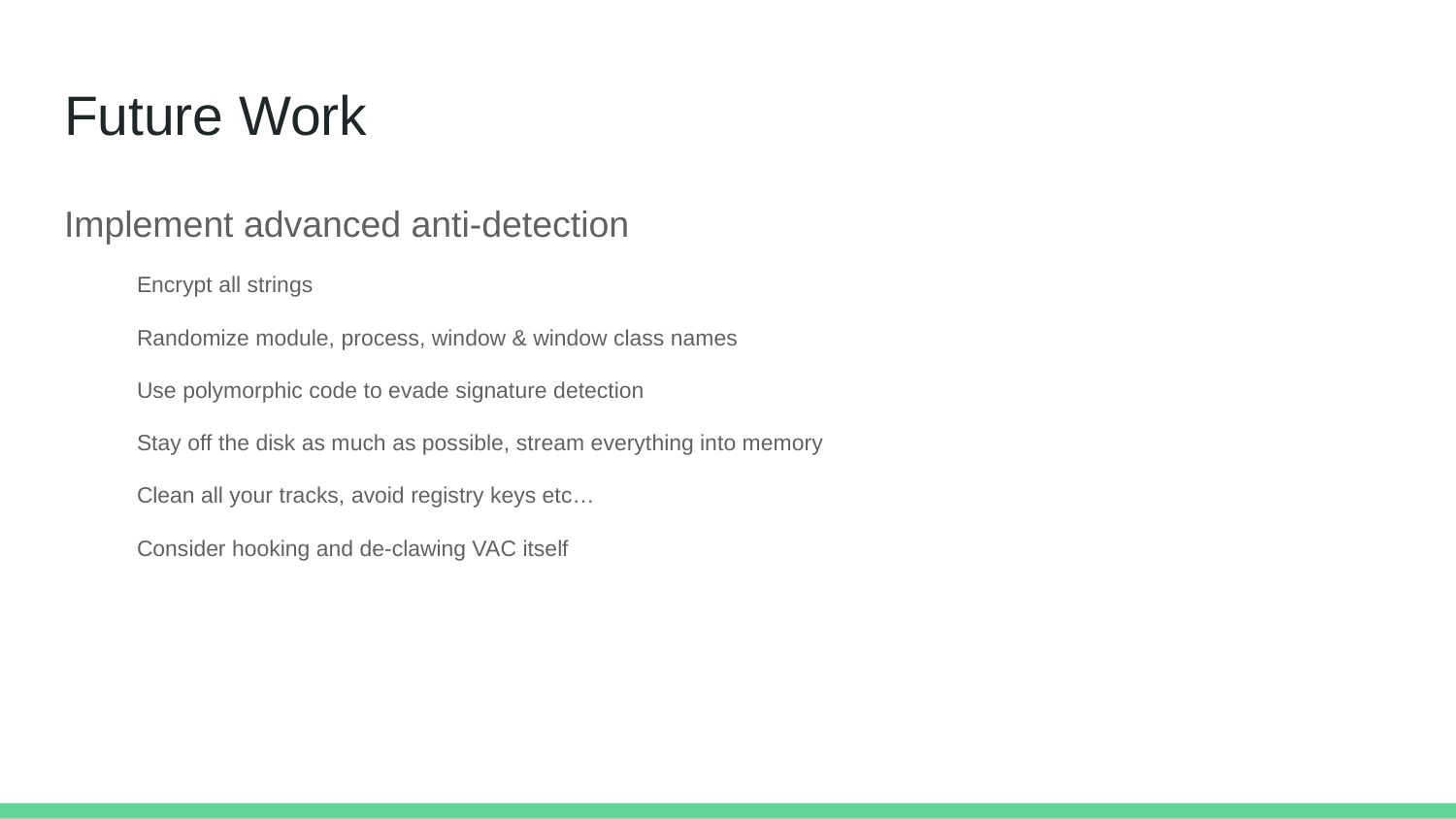

# Future Work
Implement advanced anti-detection
Encrypt all strings
Randomize module, process, window & window class names
Use polymorphic code to evade signature detection
Stay off the disk as much as possible, stream everything into memory
Clean all your tracks, avoid registry keys etc…
Consider hooking and de-clawing VAC itself